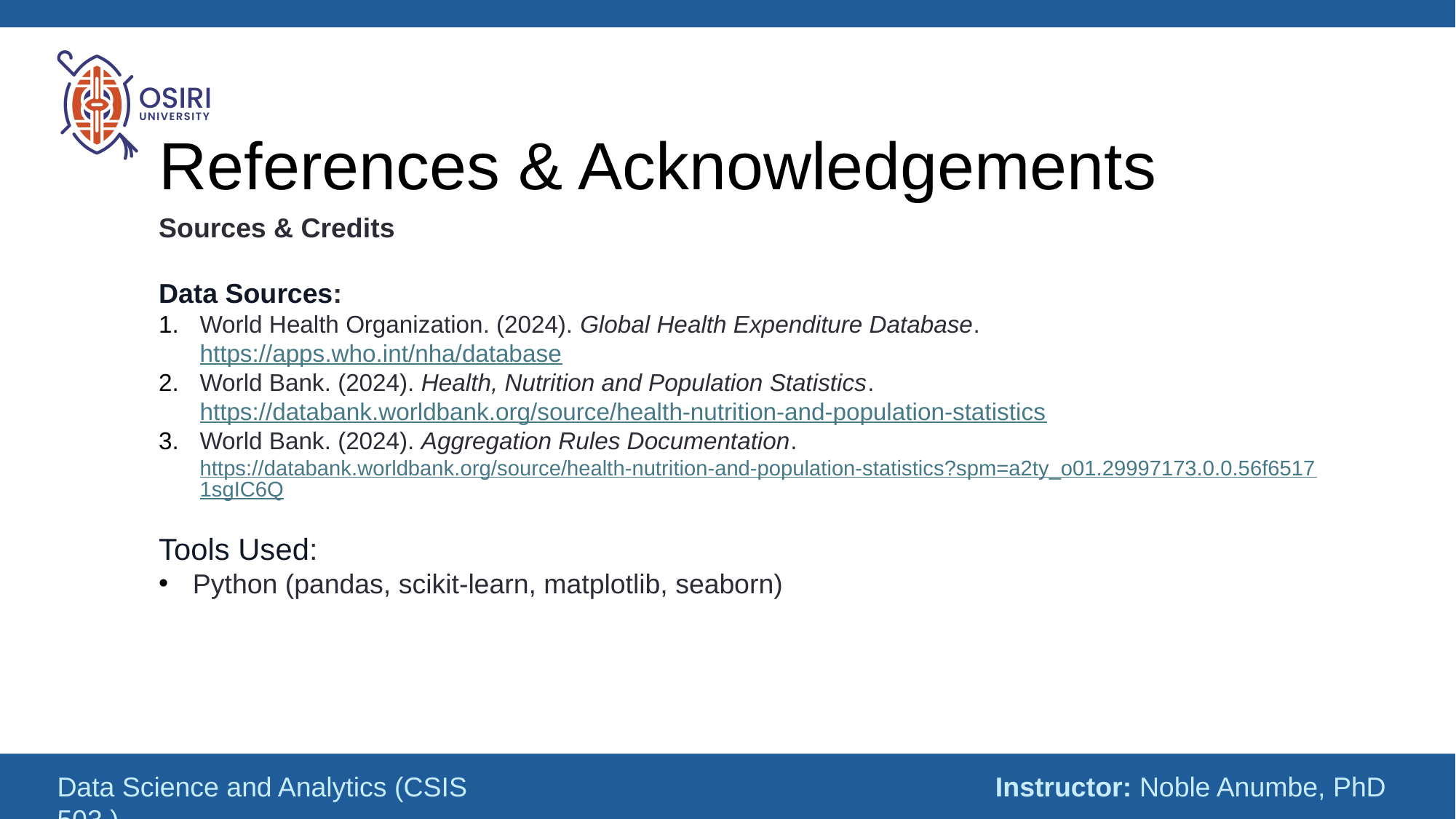

# References & Acknowledgements
Sources & Credits

Data Sources:
World Health Organization. (2024). Global Health Expenditure Database.
https://apps.who.int/nha/database
World Bank. (2024). Health, Nutrition and Population Statistics.
https://databank.worldbank.org/source/health-nutrition-and-population-statistics
World Bank. (2024). Aggregation Rules Documentation.
https://databank.worldbank.org/source/health-nutrition-and-population-statistics?spm=a2ty_o01.29997173.0.0.56f65171sgIC6Q

Tools Used:
Python (pandas, scikit-learn, matplotlib, seaborn)